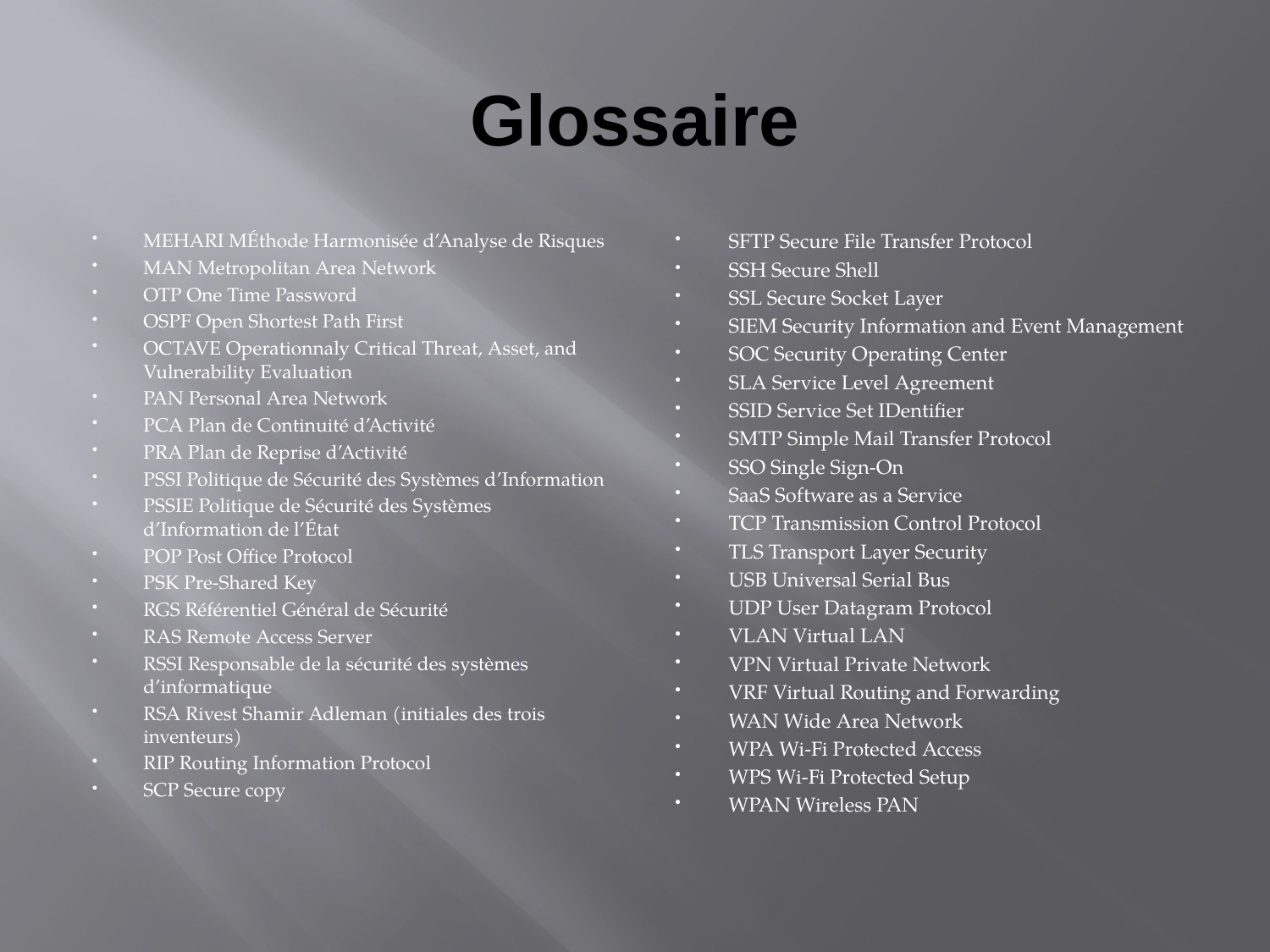

# Glossaire
MEHARI MÉthode Harmonisée d’Analyse de Risques
MAN Metropolitan Area Network
OTP One Time Password
OSPF Open Shortest Path First
OCTAVE Operationnaly Critical Threat, Asset, and Vulnerability Evaluation
PAN Personal Area Network
PCA Plan de Continuité d’Activité
PRA Plan de Reprise d’Activité
PSSI Politique de Sécurité des Systèmes d’Information
PSSIE Politique de Sécurité des Systèmes d’Information de l’État
POP Post Office Protocol
PSK Pre-Shared Key
RGS Référentiel Général de Sécurité
RAS Remote Access Server
RSSI Responsable de la sécurité des systèmes d’informatique
RSA Rivest Shamir Adleman (initiales des trois inventeurs)
RIP Routing Information Protocol
SCP Secure copy
SFTP Secure File Transfer Protocol
SSH Secure Shell
SSL Secure Socket Layer
SIEM Security Information and Event Management
SOC Security Operating Center
SLA Service Level Agreement
SSID Service Set IDentifier
SMTP Simple Mail Transfer Protocol
SSO Single Sign-On
SaaS Software as a Service
TCP Transmission Control Protocol
TLS Transport Layer Security
USB Universal Serial Bus
UDP User Datagram Protocol
VLAN Virtual LAN
VPN Virtual Private Network
VRF Virtual Routing and Forwarding
WAN Wide Area Network
WPA Wi-Fi Protected Access
WPS Wi-Fi Protected Setup
WPAN Wireless PAN